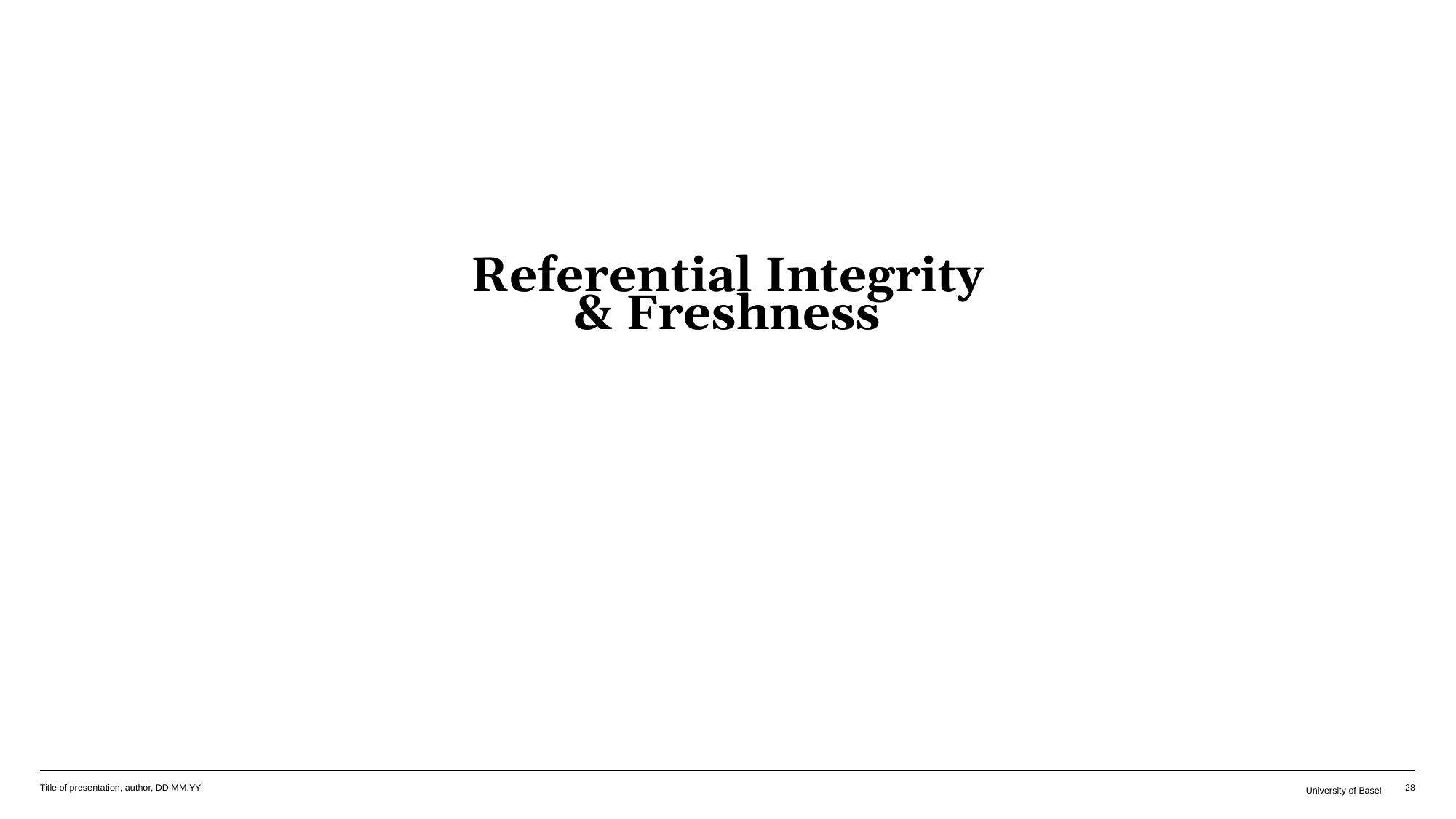

# Referential Integrity & Freshness
Title of presentation, author, DD.MM.YY

University of Basel

28